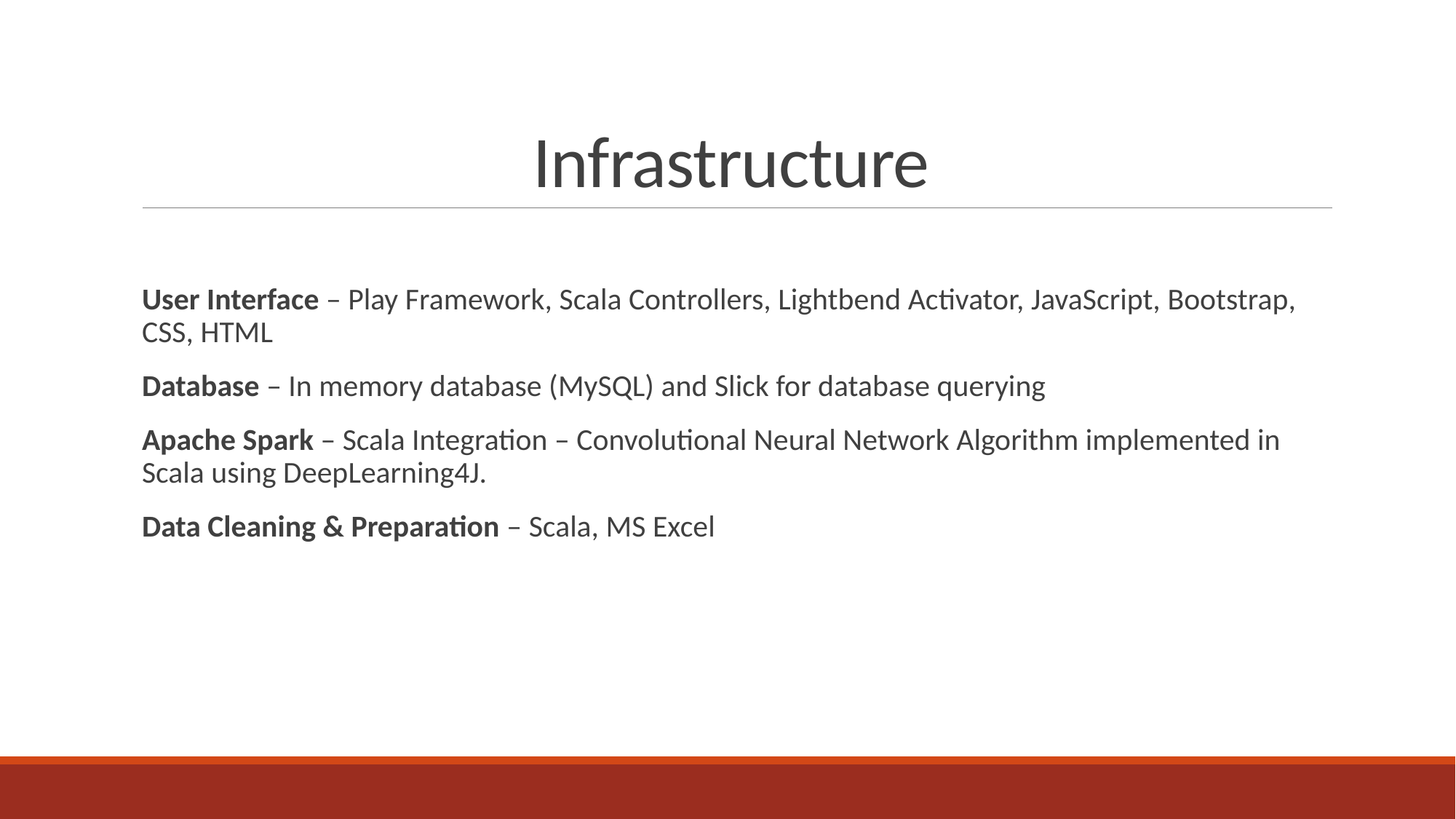

# Infrastructure

User Interface – Play Framework, Scala Controllers, Lightbend Activator, JavaScript, Bootstrap, CSS, HTML
Database – In memory database (MySQL) and Slick for database querying
Apache Spark – Scala Integration – Convolutional Neural Network Algorithm implemented in Scala using DeepLearning4J.
Data Cleaning & Preparation – Scala, MS Excel